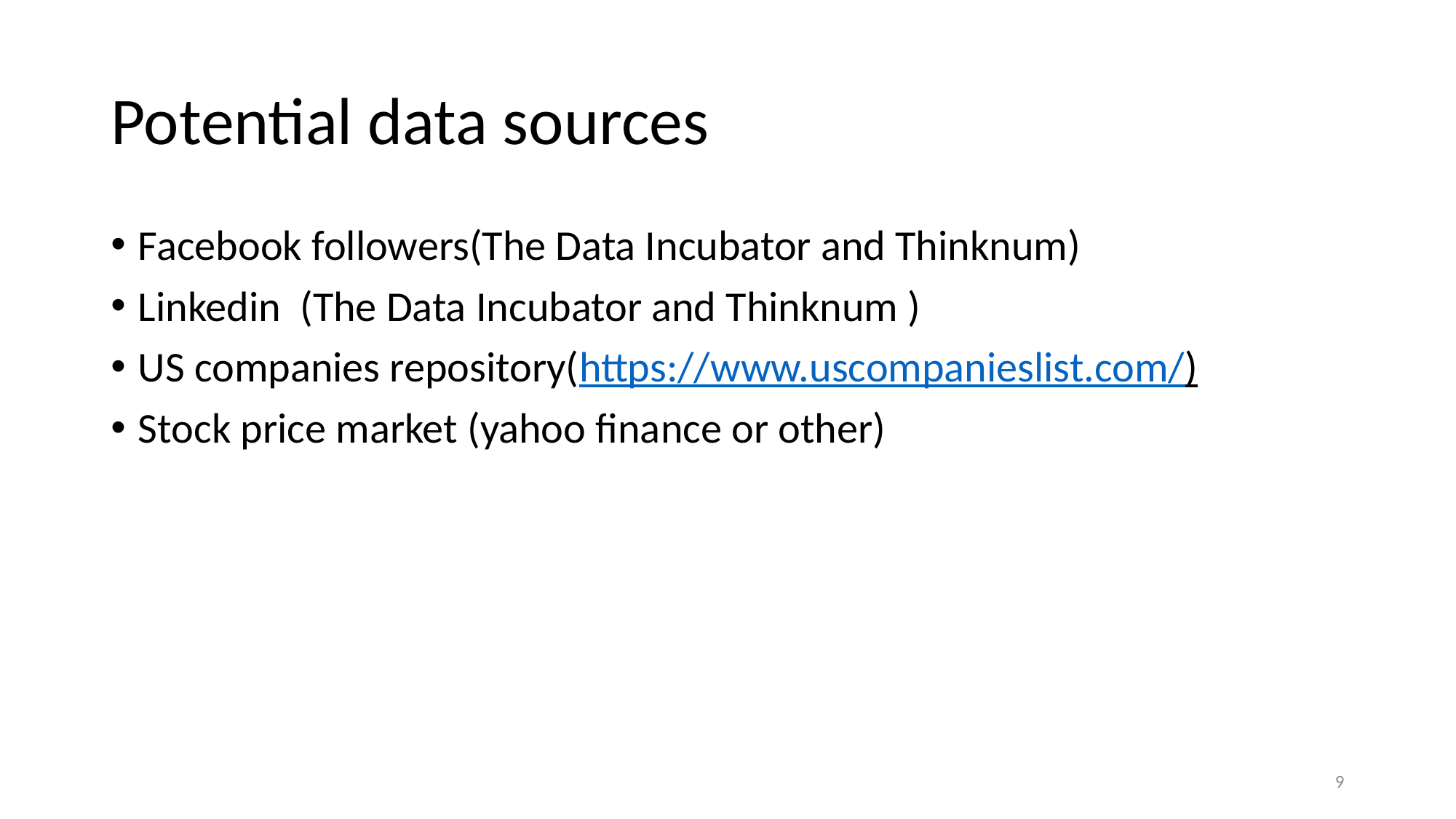

# Potential data sources
Facebook followers(The Data Incubator and Thinknum)
Linkedin  (The Data Incubator and Thinknum )
US companies repository(https://www.uscompanieslist.com/)
Stock price market (yahoo finance or other)
9